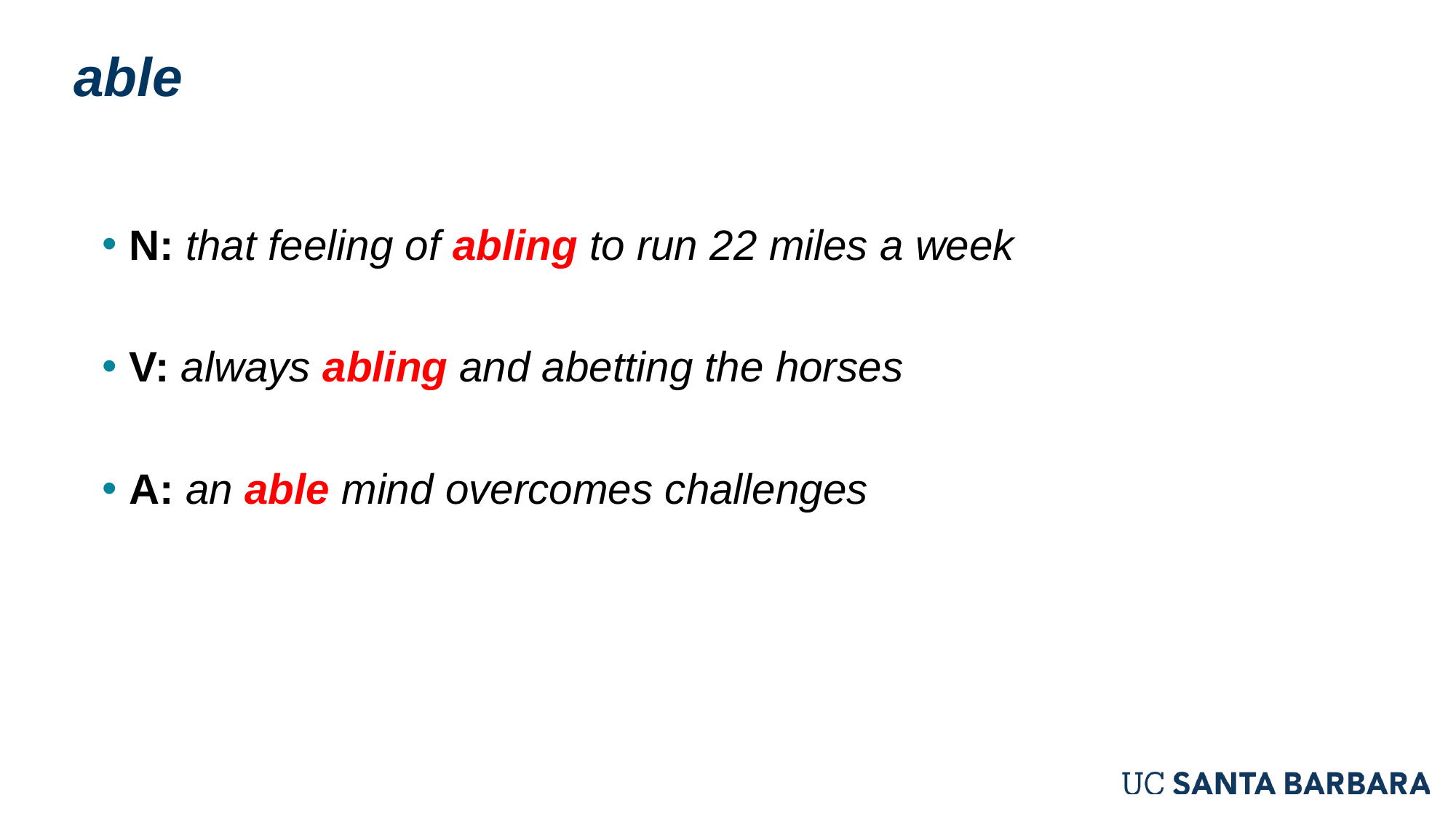

# able
N: that feeling of abling to run 22 miles a week

V: always abling and abetting the horses

A: an able mind overcomes challenges